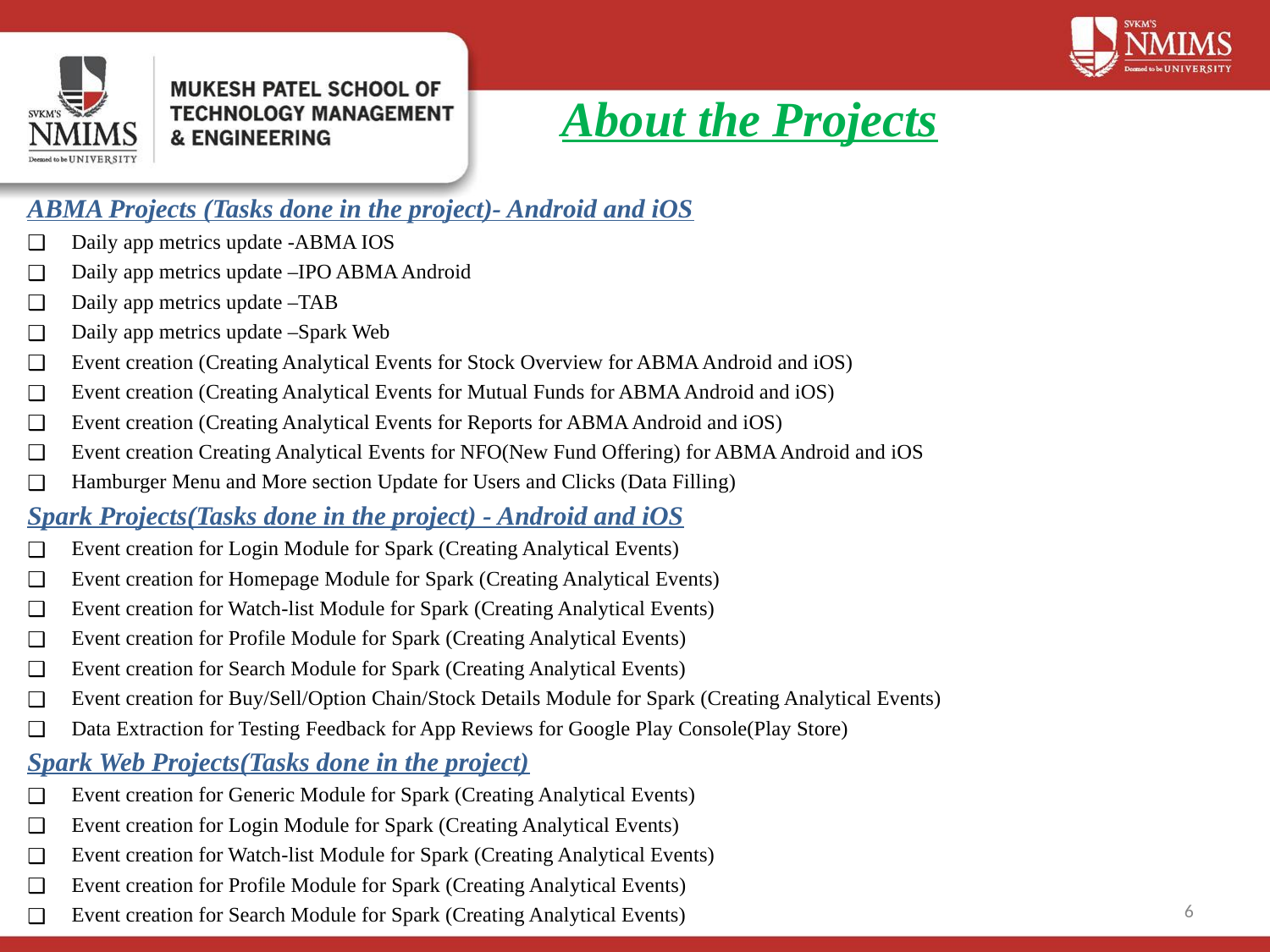

# About the Projects
ABMA Projects (Tasks done in the project)- Android and iOS
Daily app metrics update -ABMA IOS
Daily app metrics update –IPO ABMA Android
Daily app metrics update –TAB
Daily app metrics update –Spark Web
Event creation (Creating Analytical Events for Stock Overview for ABMA Android and iOS)
Event creation (Creating Analytical Events for Mutual Funds for ABMA Android and iOS)
Event creation (Creating Analytical Events for Reports for ABMA Android and iOS)
Event creation Creating Analytical Events for NFO(New Fund Offering) for ABMA Android and iOS
Hamburger Menu and More section Update for Users and Clicks (Data Filling)
Spark Projects(Tasks done in the project) - Android and iOS
Event creation for Login Module for Spark (Creating Analytical Events)
Event creation for Homepage Module for Spark (Creating Analytical Events)
Event creation for Watch-list Module for Spark (Creating Analytical Events)
Event creation for Profile Module for Spark (Creating Analytical Events)
Event creation for Search Module for Spark (Creating Analytical Events)
Event creation for Buy/Sell/Option Chain/Stock Details Module for Spark (Creating Analytical Events)
Data Extraction for Testing Feedback for App Reviews for Google Play Console(Play Store)
Spark Web Projects(Tasks done in the project)
Event creation for Generic Module for Spark (Creating Analytical Events)
Event creation for Login Module for Spark (Creating Analytical Events)
Event creation for Watch-list Module for Spark (Creating Analytical Events)
Event creation for Profile Module for Spark (Creating Analytical Events)
Event creation for Search Module for Spark (Creating Analytical Events)

6